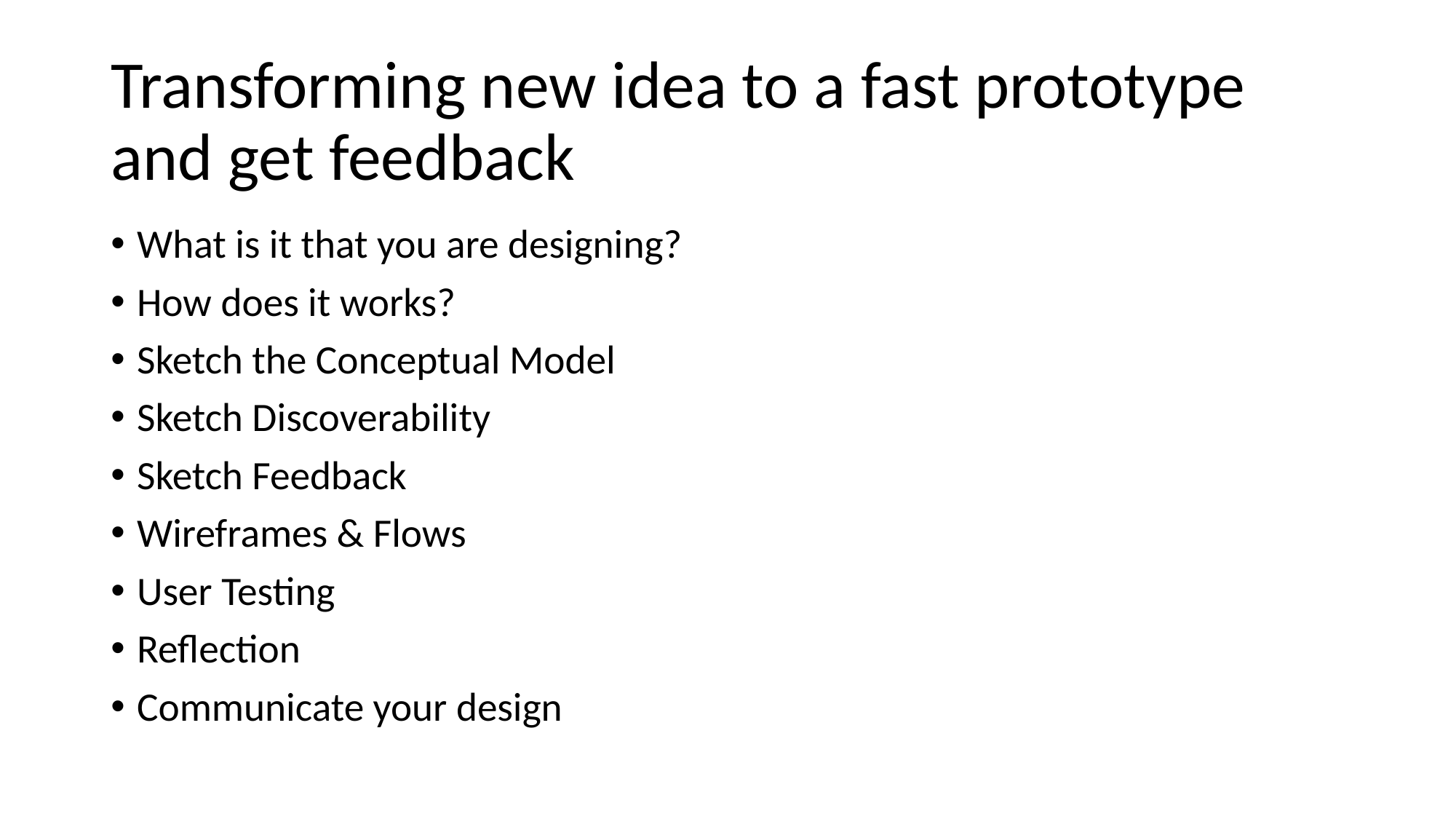

# Transforming new idea to a fast prototype and get feedback
What is it that you are designing?
How does it works?
Sketch the Conceptual Model
Sketch Discoverability
Sketch Feedback
Wireframes & Flows
User Testing
Reflection
Communicate your design